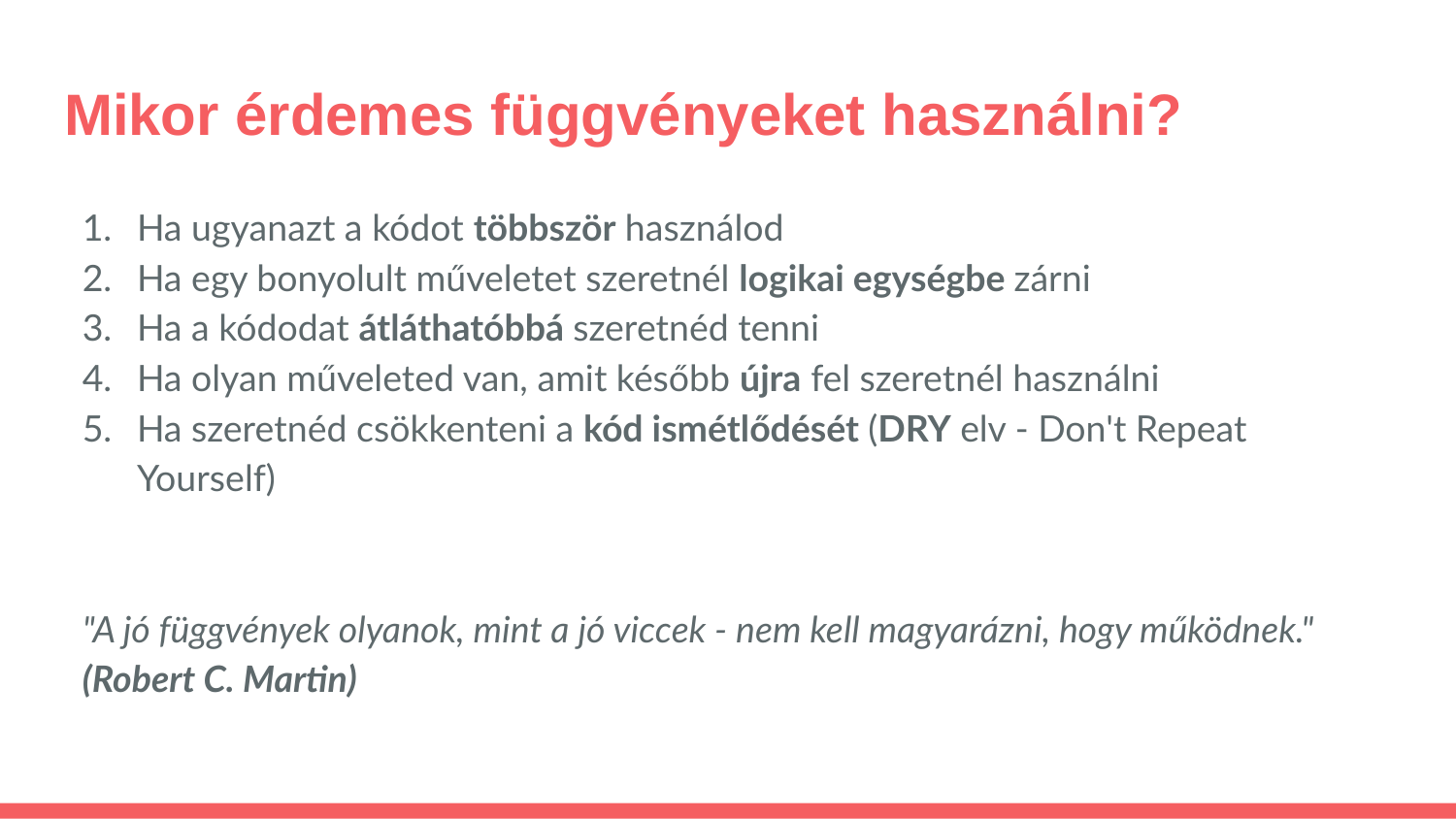

# Mikor érdemes függvényeket használni?
Ha ugyanazt a kódot többször használod
Ha egy bonyolult műveletet szeretnél logikai egységbe zárni
Ha a kódodat átláthatóbbá szeretnéd tenni
Ha olyan műveleted van, amit később újra fel szeretnél használni
Ha szeretnéd csökkenteni a kód ismétlődését (DRY elv - Don't Repeat Yourself)

"A jó függvények olyanok, mint a jó viccek - nem kell magyarázni, hogy működnek." (Robert C. Martin)